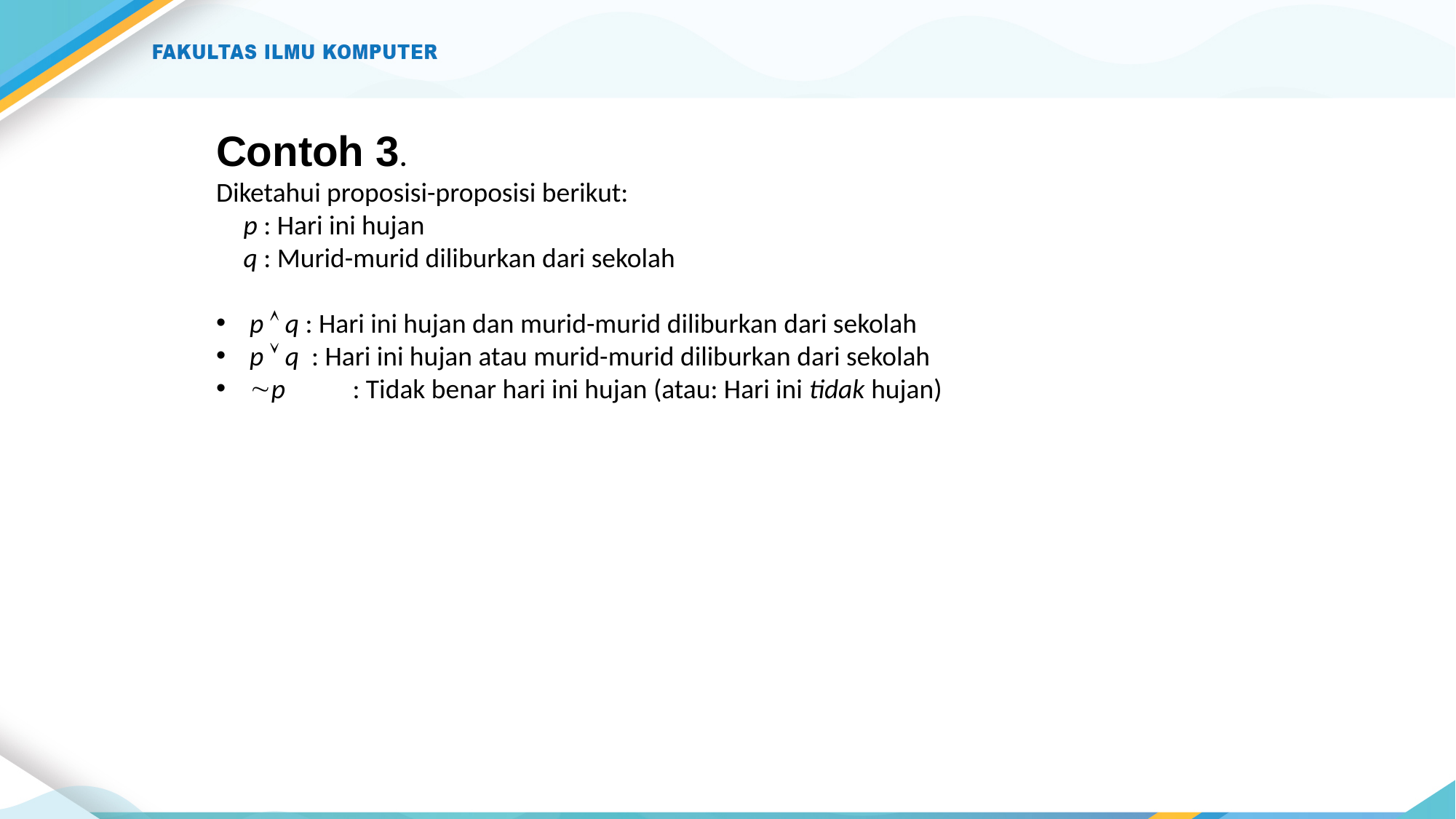

9
Contoh 3.
Diketahui proposisi-proposisi berikut:
	p : Hari ini hujan
	q : Murid-murid diliburkan dari sekolah

 p ∧ q : Hari ini hujan dan murid-murid diliburkan dari sekolah
 p ∨ q  : Hari ini hujan atau murid-murid diliburkan dari sekolah
 ∼p	: Tidak benar hari ini hujan (atau: Hari ini tidak hujan)